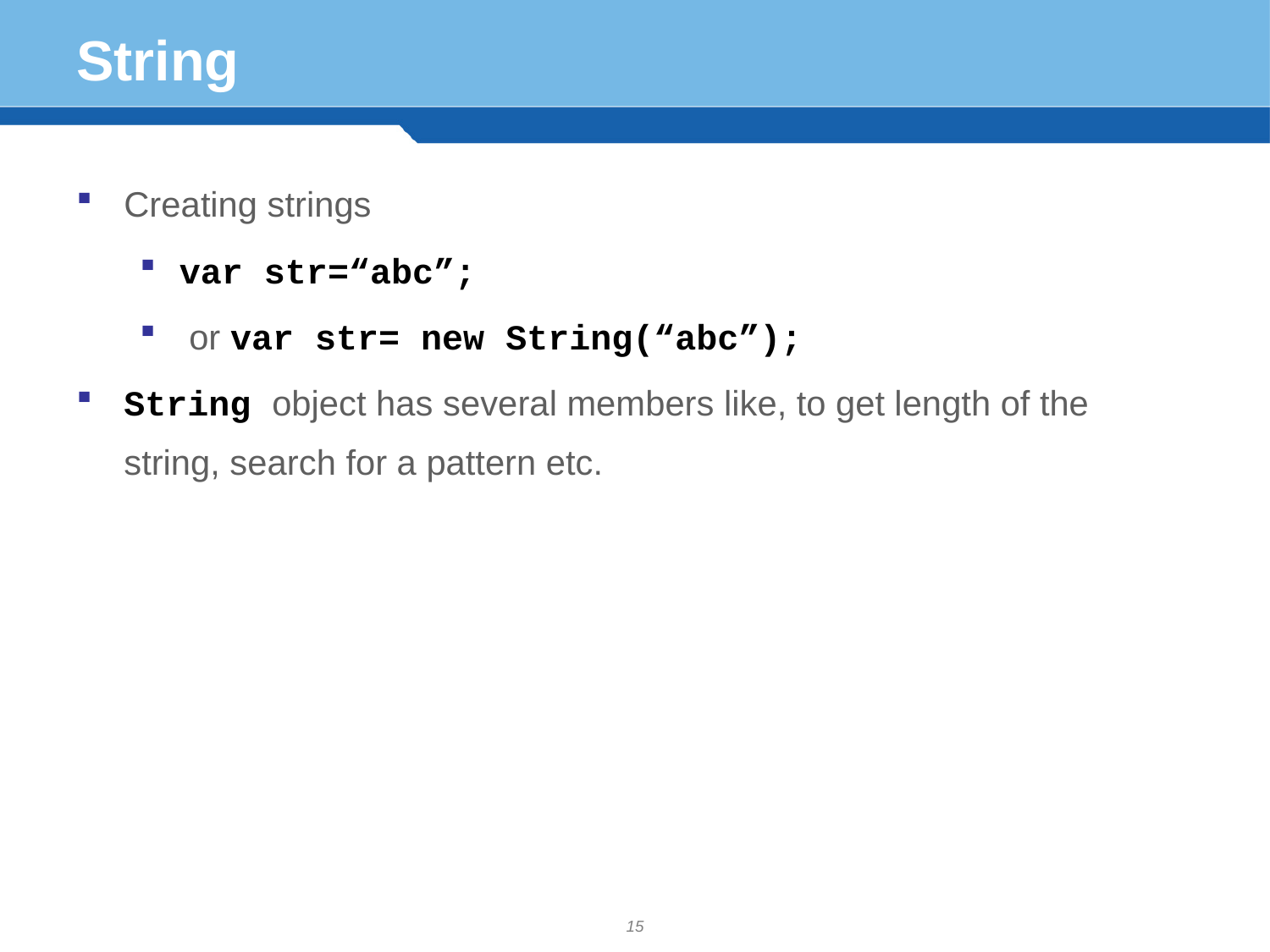

# String
Creating strings
var str=“abc”;
 or var str= new String(“abc”);
String object has several members like, to get length of the string, search for a pattern etc.
15